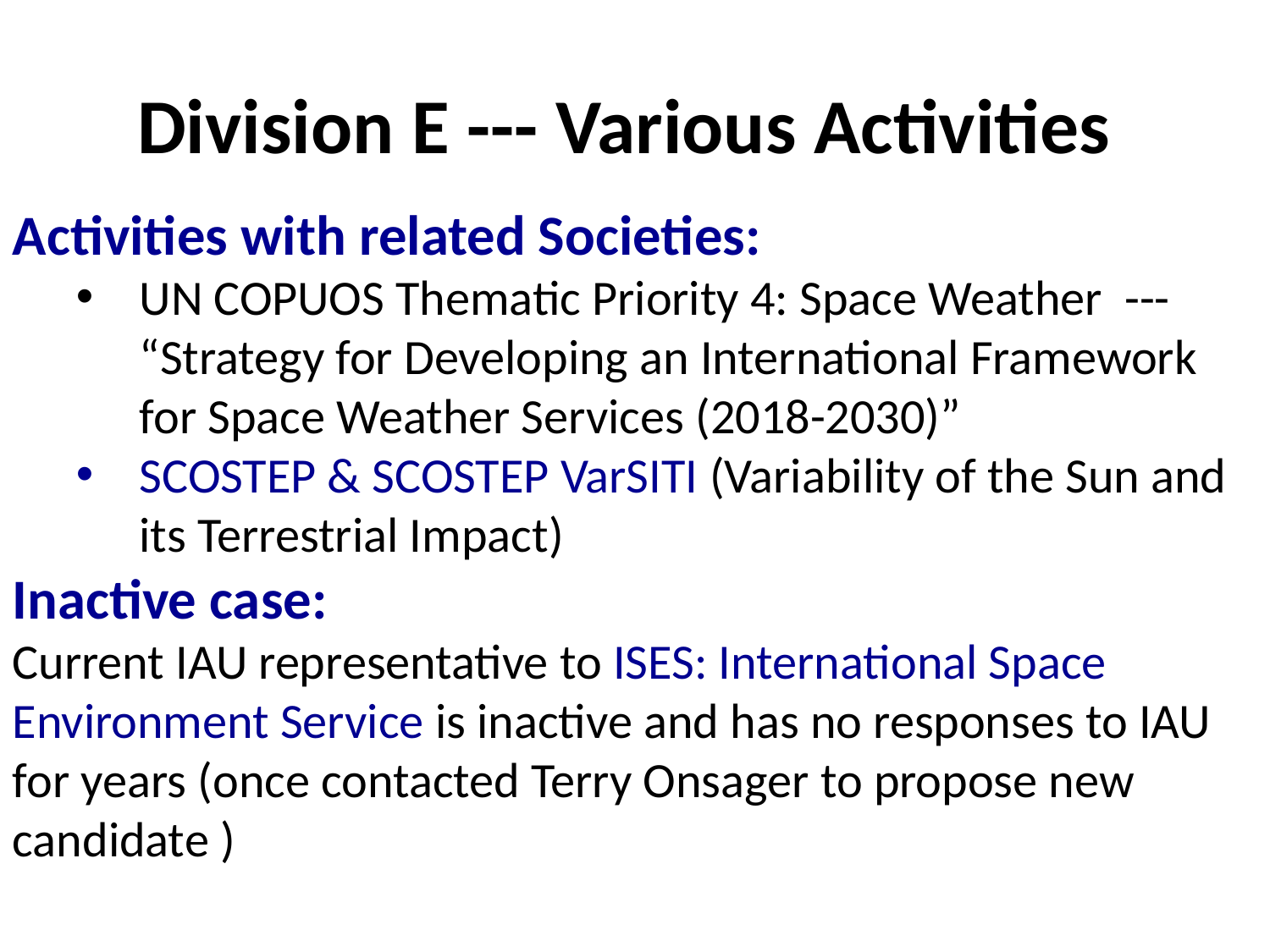

# Division E --- Various Activities
Activities with related Societies:
UN COPUOS Thematic Priority 4: Space Weather  --- “Strategy for Developing an International Framework for Space Weather Services (2018-2030)”
SCOSTEP & SCOSTEP VarSITI (Variability of the Sun and its Terrestrial Impact)
Inactive case:
Current IAU representative to ISES: International Space Environment Service is inactive and has no responses to IAU for years (once contacted Terry Onsager to propose new candidate )